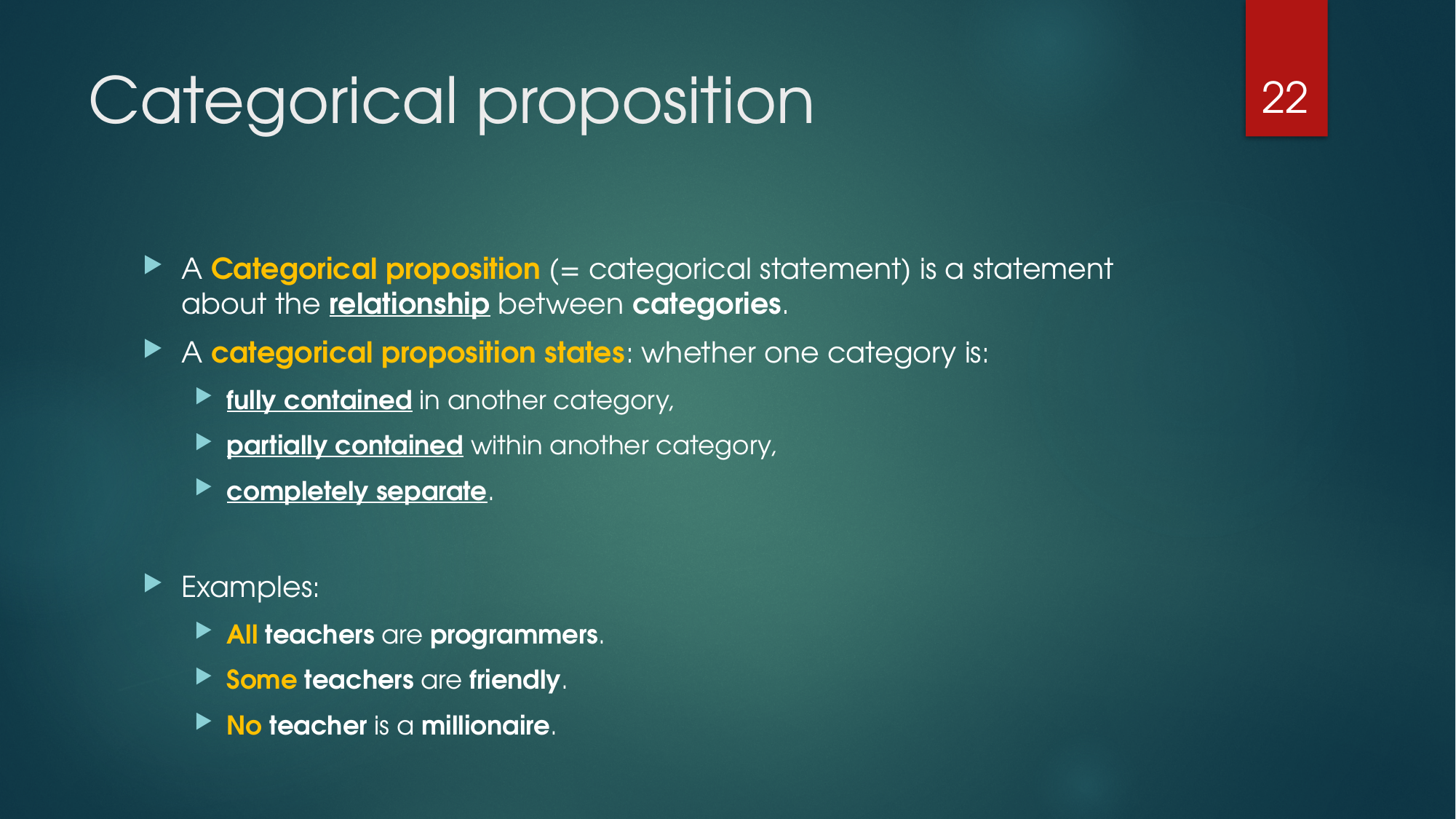

22
# Categorical proposition
A Categorical proposition (= categorical statement) is a statement about the relationship between categories.
A categorical proposition states: whether one category is:
fully contained in another category,
partially contained within another category,
completely separate.

Examples:
All teachers are programmers.
Some teachers are friendly.
No teacher is a millionaire.